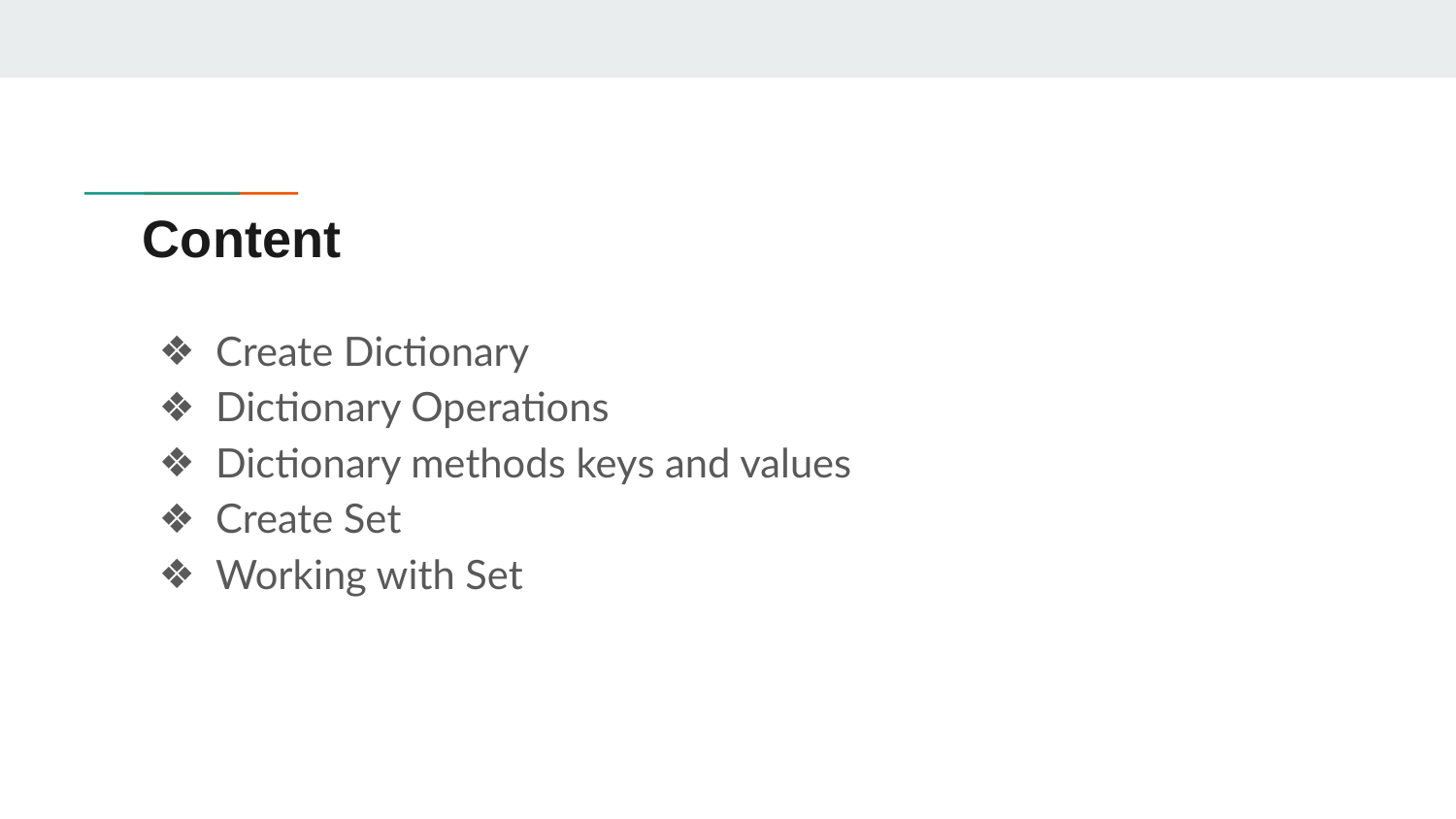

# Content
Create Dictionary
Dictionary Operations
Dictionary methods keys and values
Create Set
Working with Set